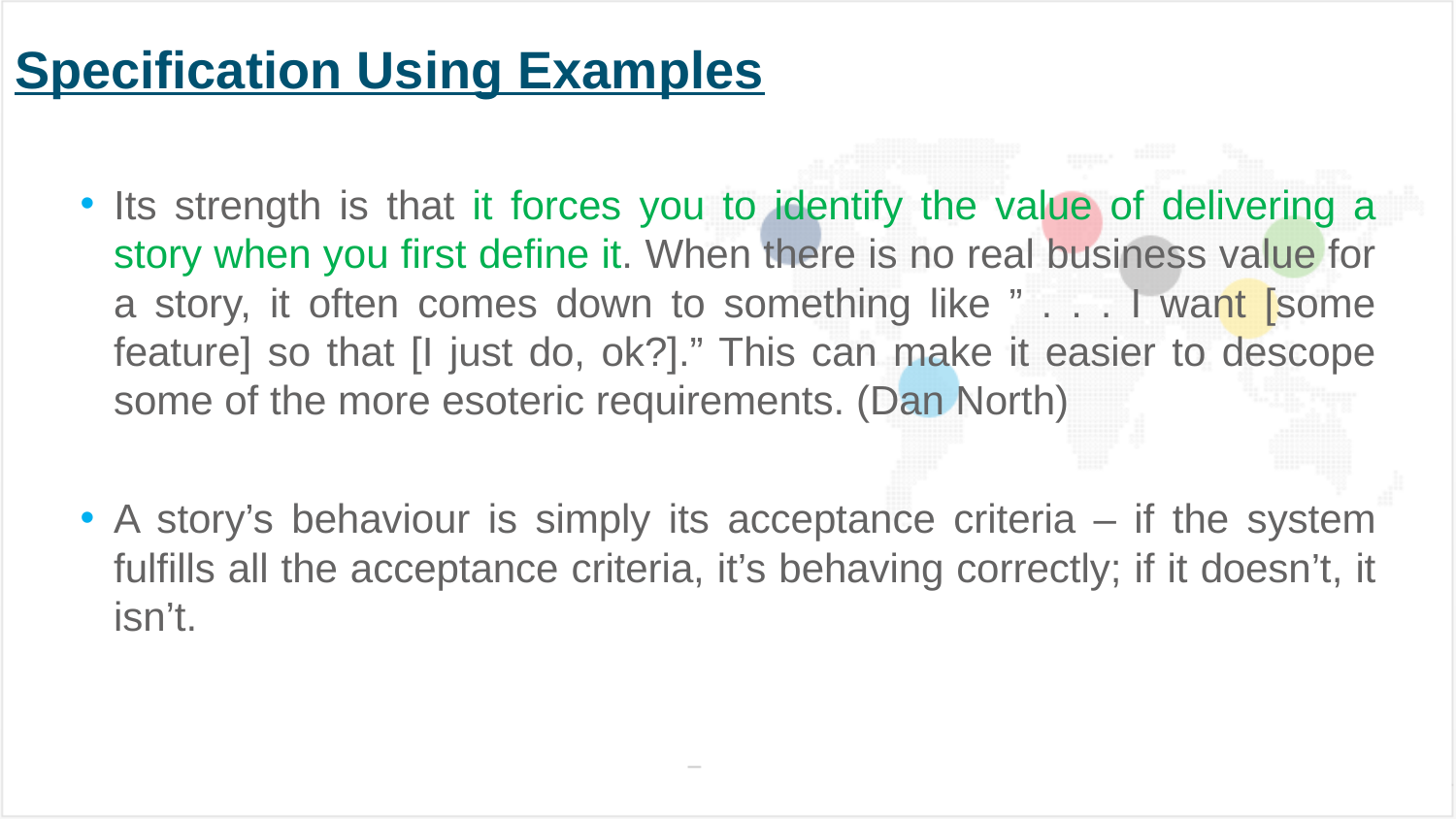

# Specification Using Examples
Its strength is that it forces you to identify the value of delivering a story when you first define it. When there is no real business value for a story, it often comes down to something like ” . . . I want [some feature] so that [I just do, ok?].” This can make it easier to descope some of the more esoteric requirements. (Dan North)

A story’s behaviour is simply its acceptance criteria – if the system fulfills all the acceptance criteria, it’s behaving correctly; if it doesn’t, it isn’t.